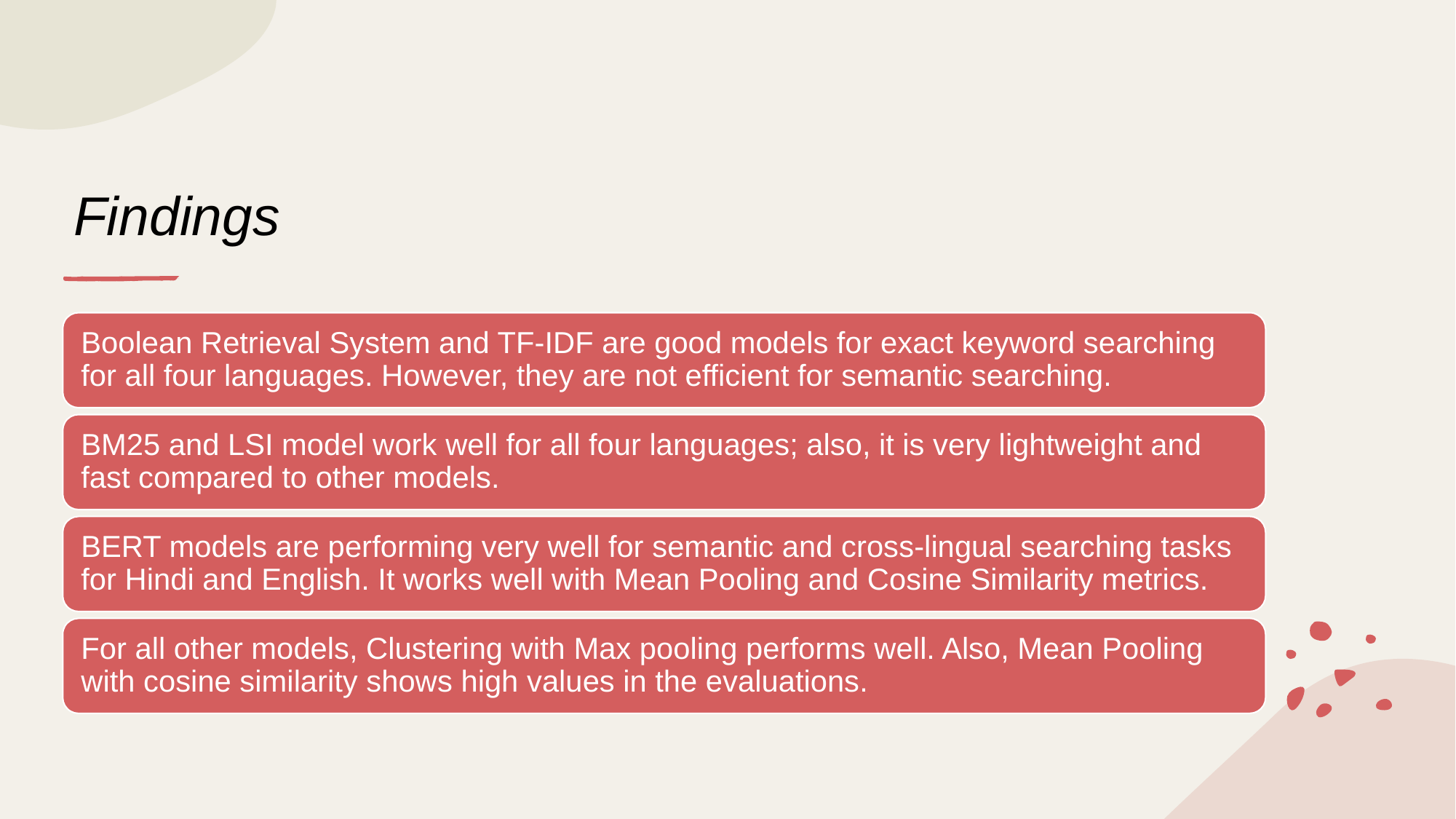

# Findings
Boolean Retrieval System and TF-IDF are good models for exact keyword searching for all four languages. However, they are not efficient for semantic searching.
BM25 and LSI model work well for all four languages; also, it is very lightweight and fast compared to other models.
BERT models are performing very well for semantic and cross-lingual searching tasks for Hindi and English. It works well with Mean Pooling and Cosine Similarity metrics.
For all other models, Clustering with Max pooling performs well. Also, Mean Pooling with cosine similarity shows high values in the evaluations.